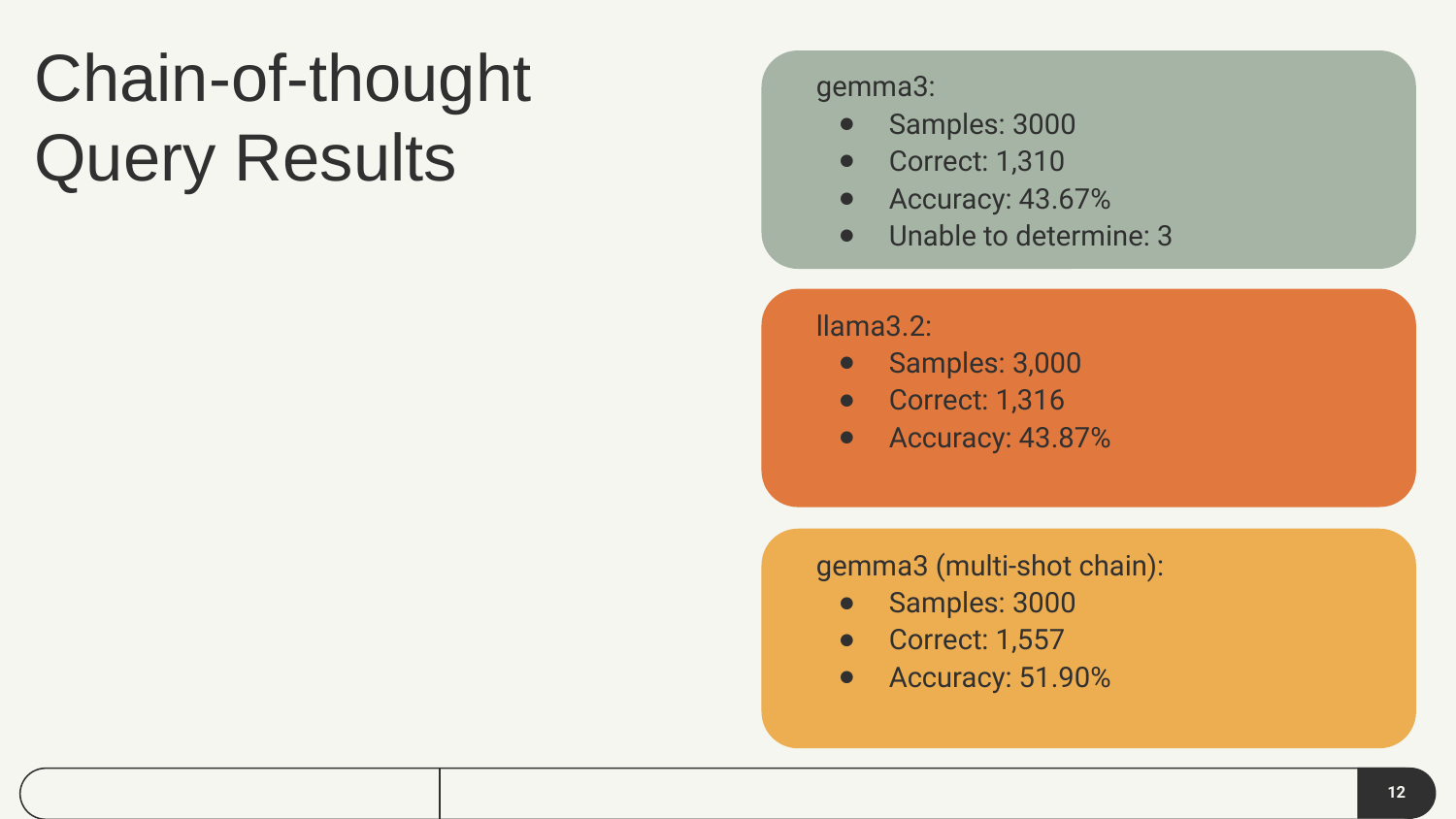

Chain-of-thought Query Results
gemma3:
Samples: 3000
Correct: 1,310
Accuracy: 43.67%
Unable to determine: 3

llama3.2:
Samples: 3,000
Correct: 1,316
Accuracy: 43.87%

gemma3 (multi-shot chain):
Samples: 3000
Correct: 1,557
Accuracy: 51.90%

12